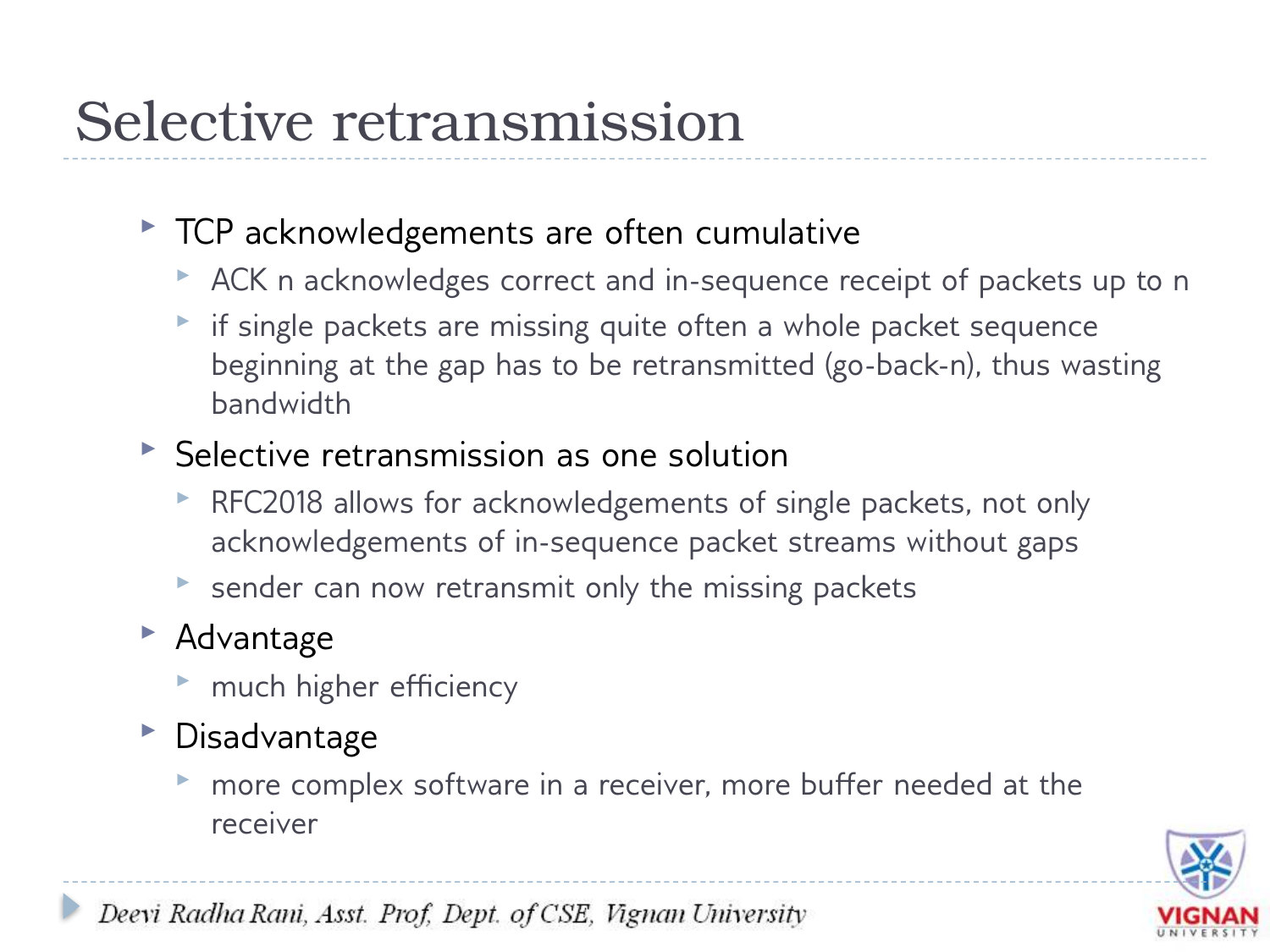

# Selective retransmission
TCP acknowledgements are often cumulative
ACK n acknowledges correct and in-sequence receipt of packets up to n
if single packets are missing quite often a whole packet sequence beginning at the gap has to be retransmitted (go-back-n), thus wasting bandwidth
Selective retransmission as one solution
RFC2018 allows for acknowledgements of single packets, not only acknowledgements of in-sequence packet streams without gaps
sender can now retransmit only the missing packets
Advantage
much higher efficiency
Disadvantage
more complex software in a receiver, more buffer needed at the receiver